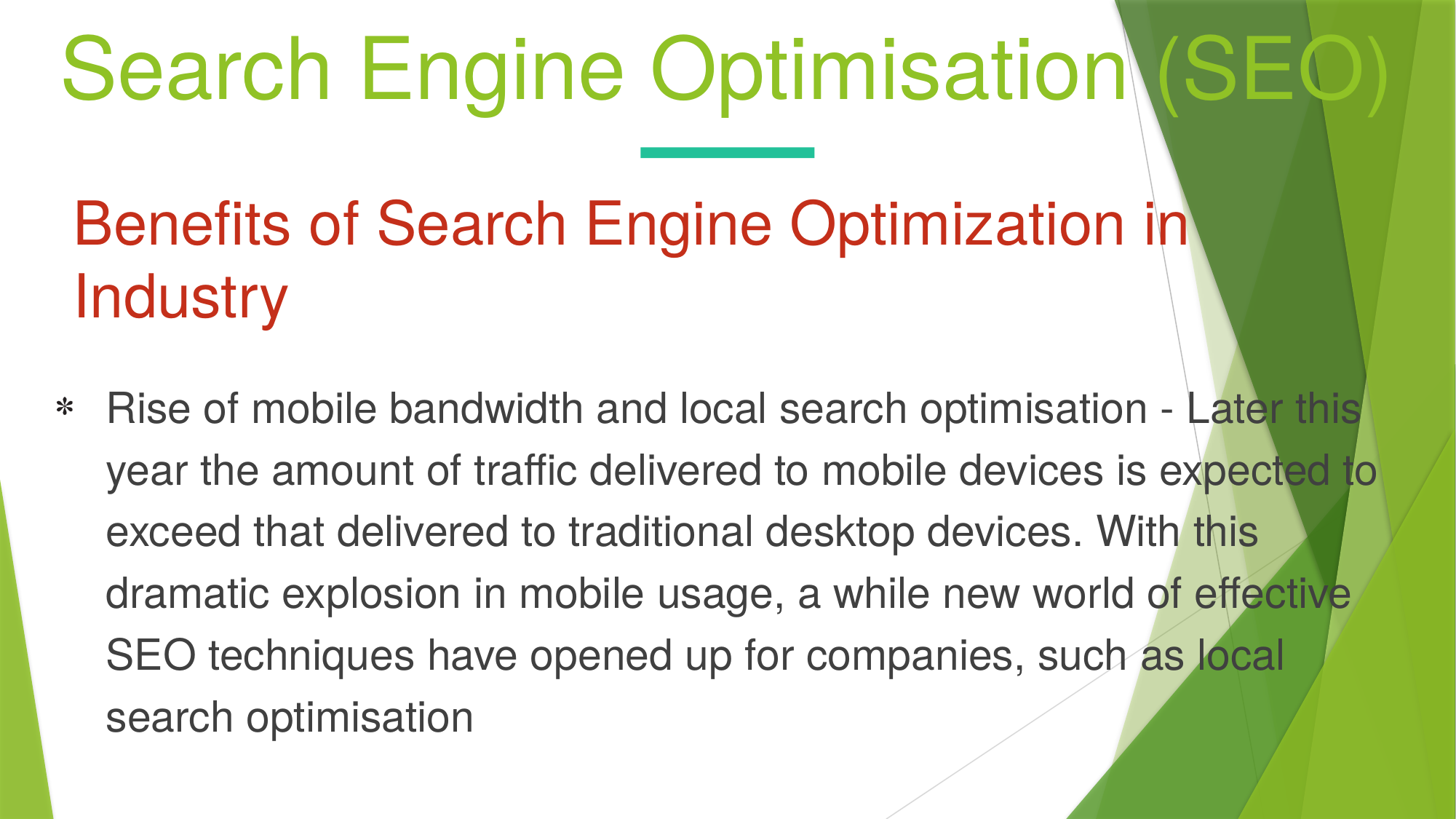

Search Engine Optimisation (SEO)

Benefits of Search Engine Optimization in Industry
Rise of mobile bandwidth and local search optimisation - Later this year the amount of traffic delivered to mobile devices is expected to exceed that delivered to traditional desktop devices. With this dramatic explosion in mobile usage, a while new world of effective SEO techniques have opened up for companies, such as local search optimisation